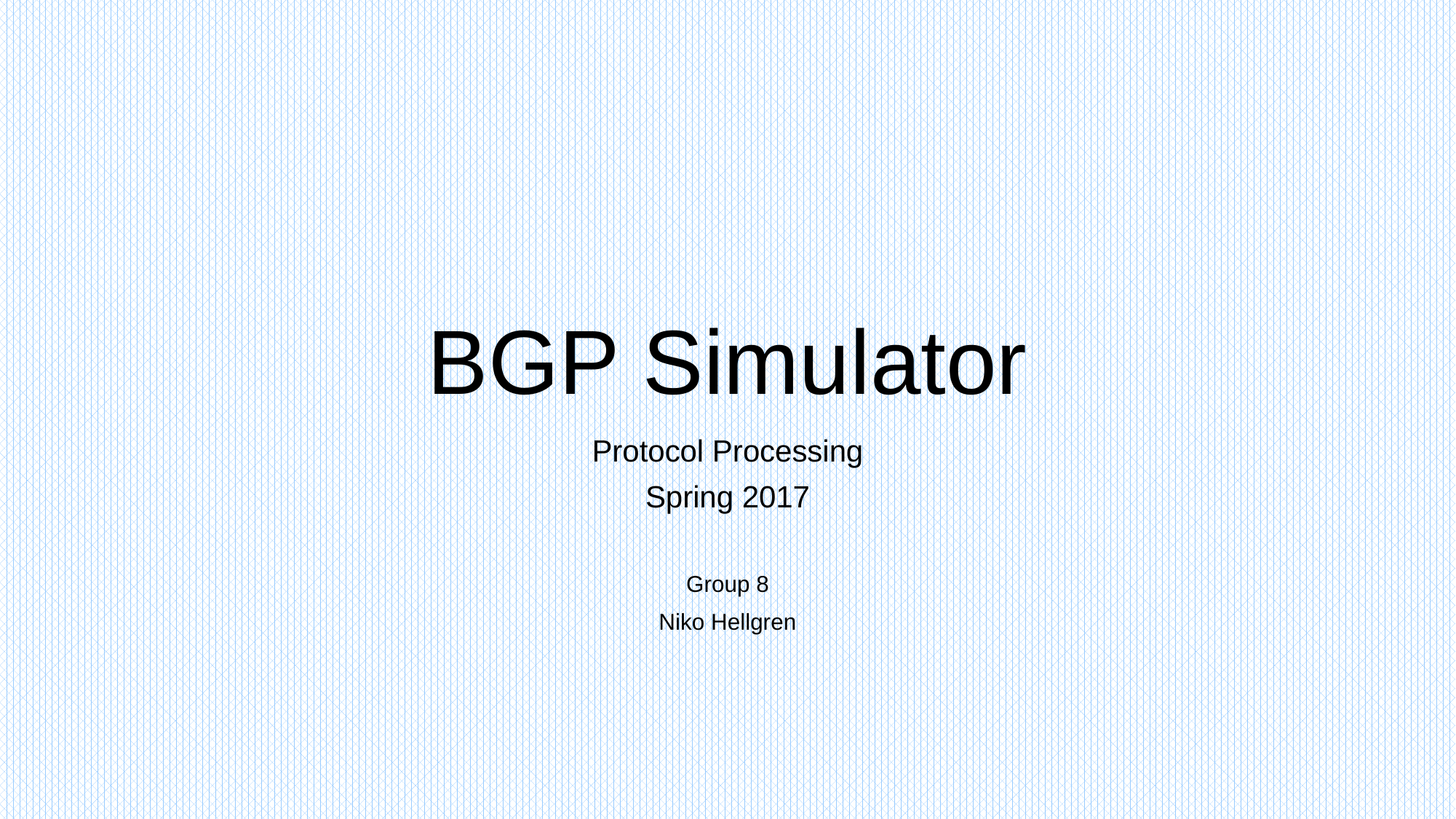

# BGP Simulator
Protocol Processing
Spring 2017

Group 8
Niko Hellgren